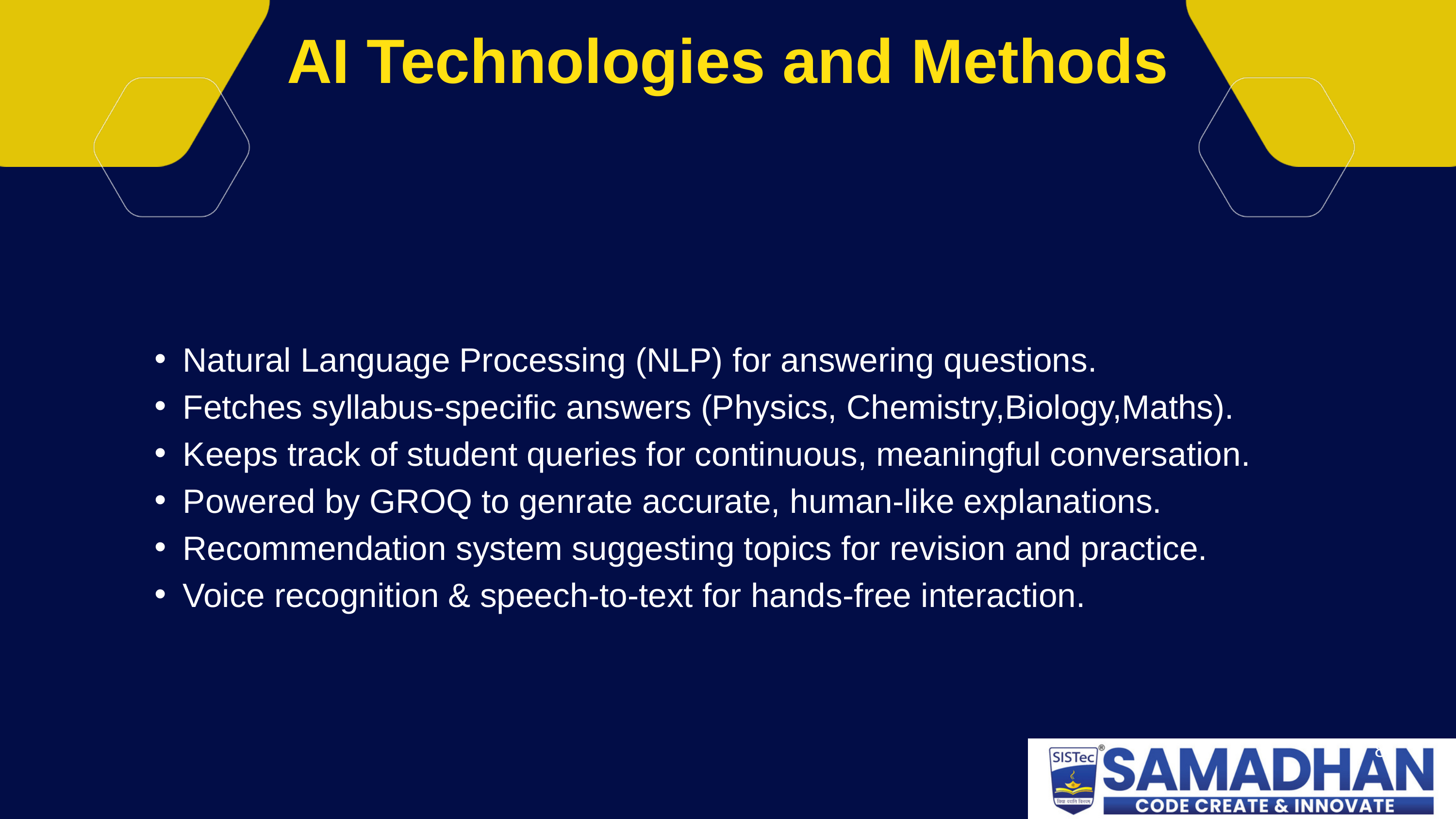

AI Technologies and Methods

Natural Language Processing (NLP) for answering questions.
Fetches syllabus-specific answers (Physics, Chemistry,Biology,Maths).
Keeps track of student queries for continuous, meaningful conversation.
Powered by GROQ to genrate accurate, human-like explanations.
Recommendation system suggesting topics for revision and practice.
Voice recognition & speech-to-text for hands-free interaction.
8